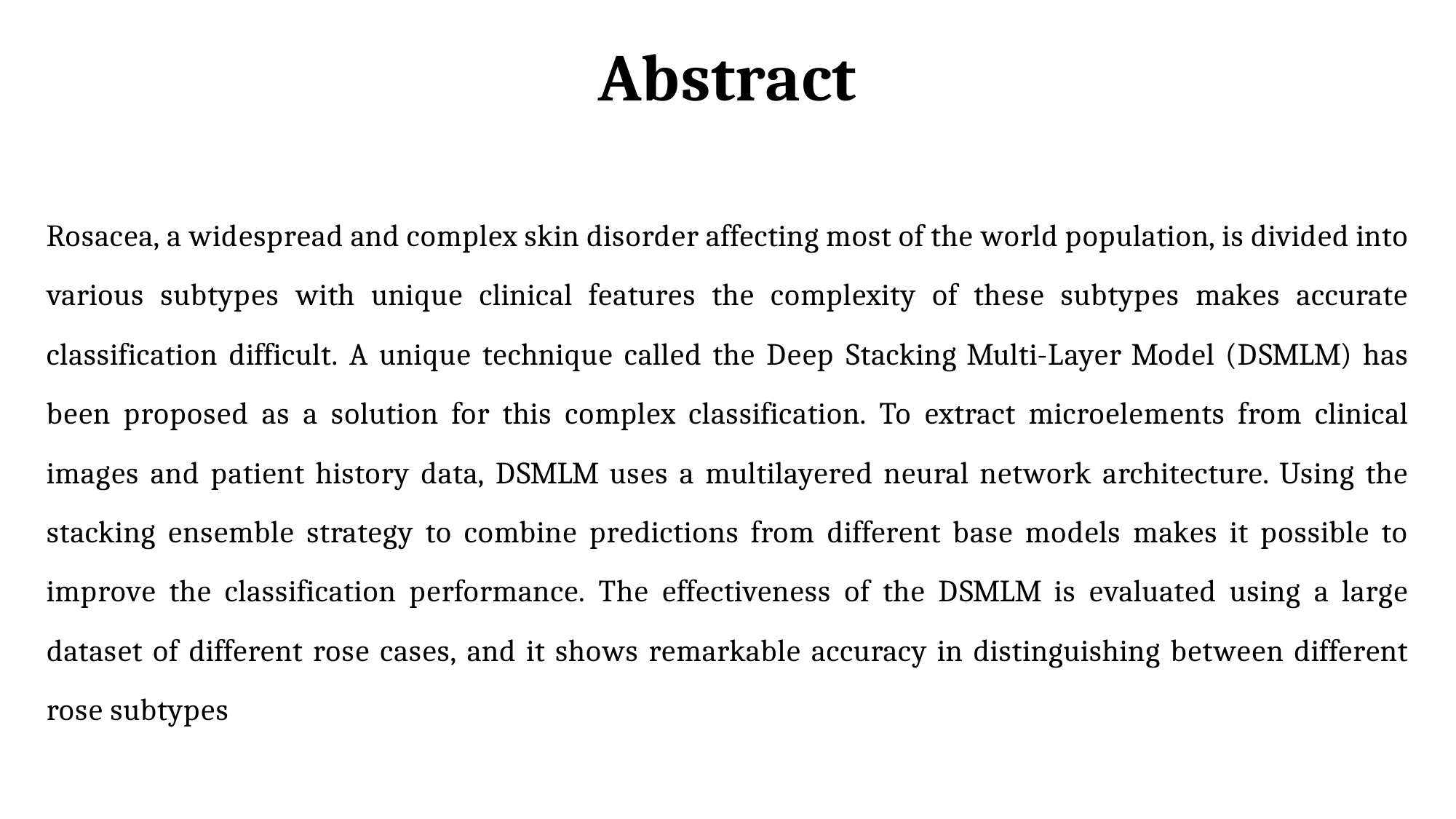

# Abstract
Rosacea, a widespread and complex skin disorder affecting most of the world population, is divided into various subtypes with unique clinical features the complexity of these subtypes makes accurate classification difficult. A unique technique called the Deep Stacking Multi-Layer Model (DSMLM) has been proposed as a solution for this complex classification. To extract microelements from clinical images and patient history data, DSMLM uses a multilayered neural network architecture. Using the stacking ensemble strategy to combine predictions from different base models makes it possible to improve the classification performance. The effectiveness of the DSMLM is evaluated using a large dataset of different rose cases, and it shows remarkable accuracy in distinguishing between different rose subtypes